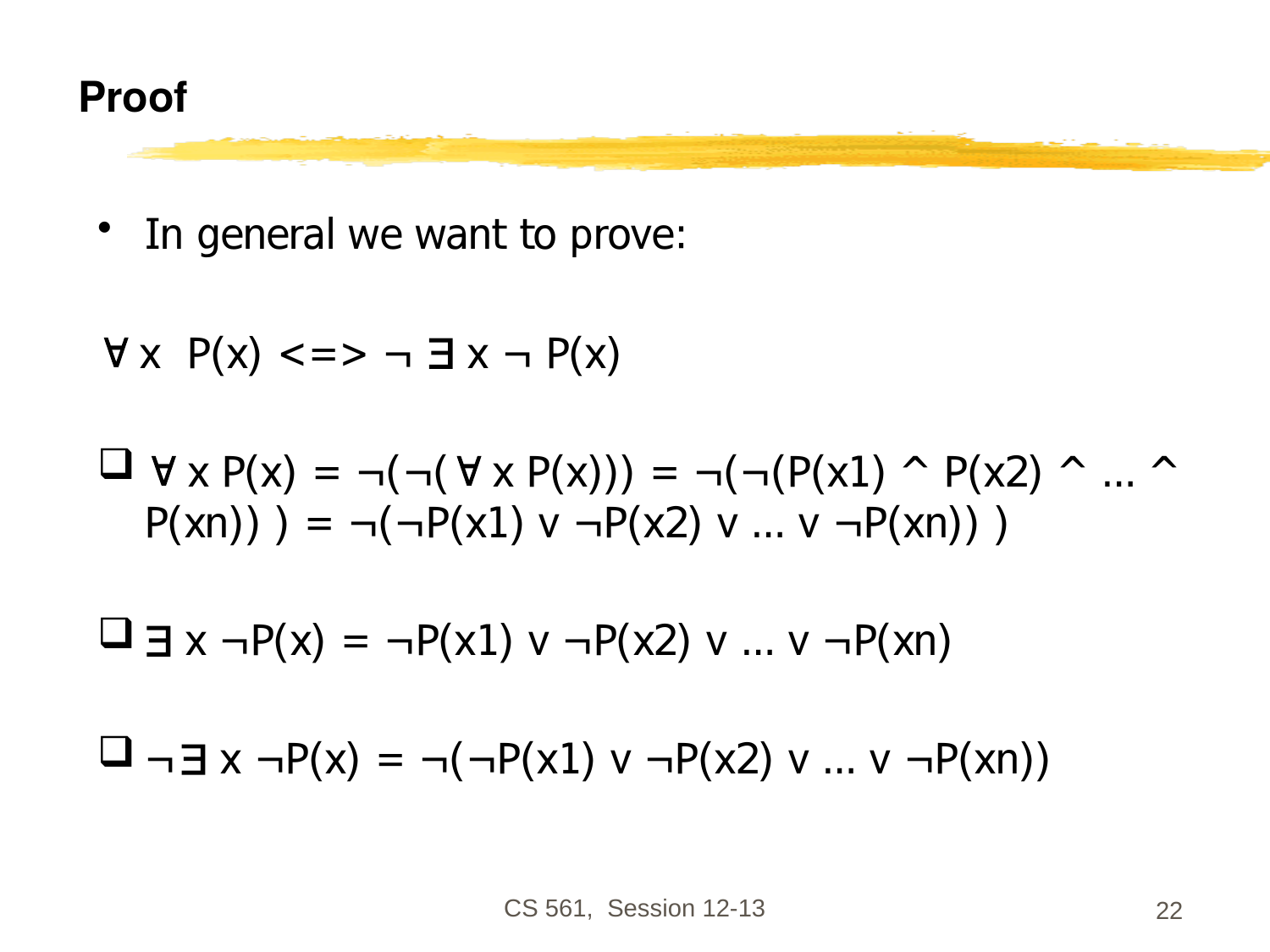

# Proof
In general we want to prove:

∀ x  P(x) <=> ¬ ∃ x ¬ P(x)

∀ x P(x) = ¬(¬(∀ x P(x))) = ¬(¬(P(x1) ^ P(x2) ^ … ^ P(xn)) ) = ¬(¬P(x1) v ¬P(x2) v … v ¬P(xn)) )

∃ x ¬P(x) = ¬P(x1) v ¬P(x2) v … v ¬P(xn)

¬∃ x ¬P(x) = ¬(¬P(x1) v ¬P(x2) v … v ¬P(xn))
CS 561,  Session 12-13
22